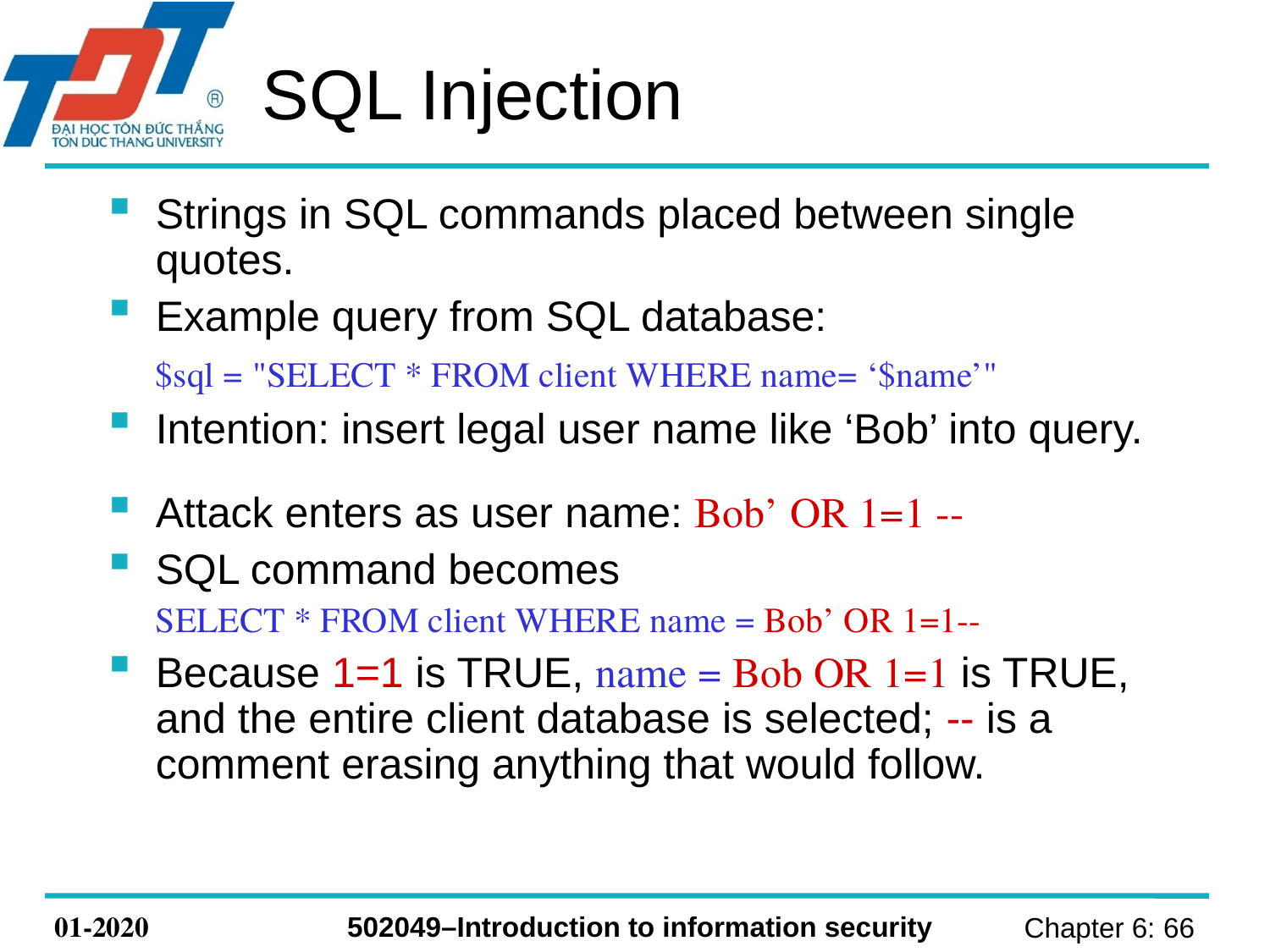

# SQL Injection
Strings in SQL commands placed between single quotes.
Example query from SQL database:
	$sql = "SELECT * FROM client WHERE name= ‘$name’"
Intention: insert legal user name like ‘Bob’ into query.

Attack enters as user name: Bob’ OR 1=1 --
SQL command becomes
	SELECT * FROM client WHERE name = Bob’ OR 1=1--
Because 1=1 is TRUE, name = Bob OR 1=1 is TRUE, and the entire client database is selected; -- is a comment erasing anything that would follow.